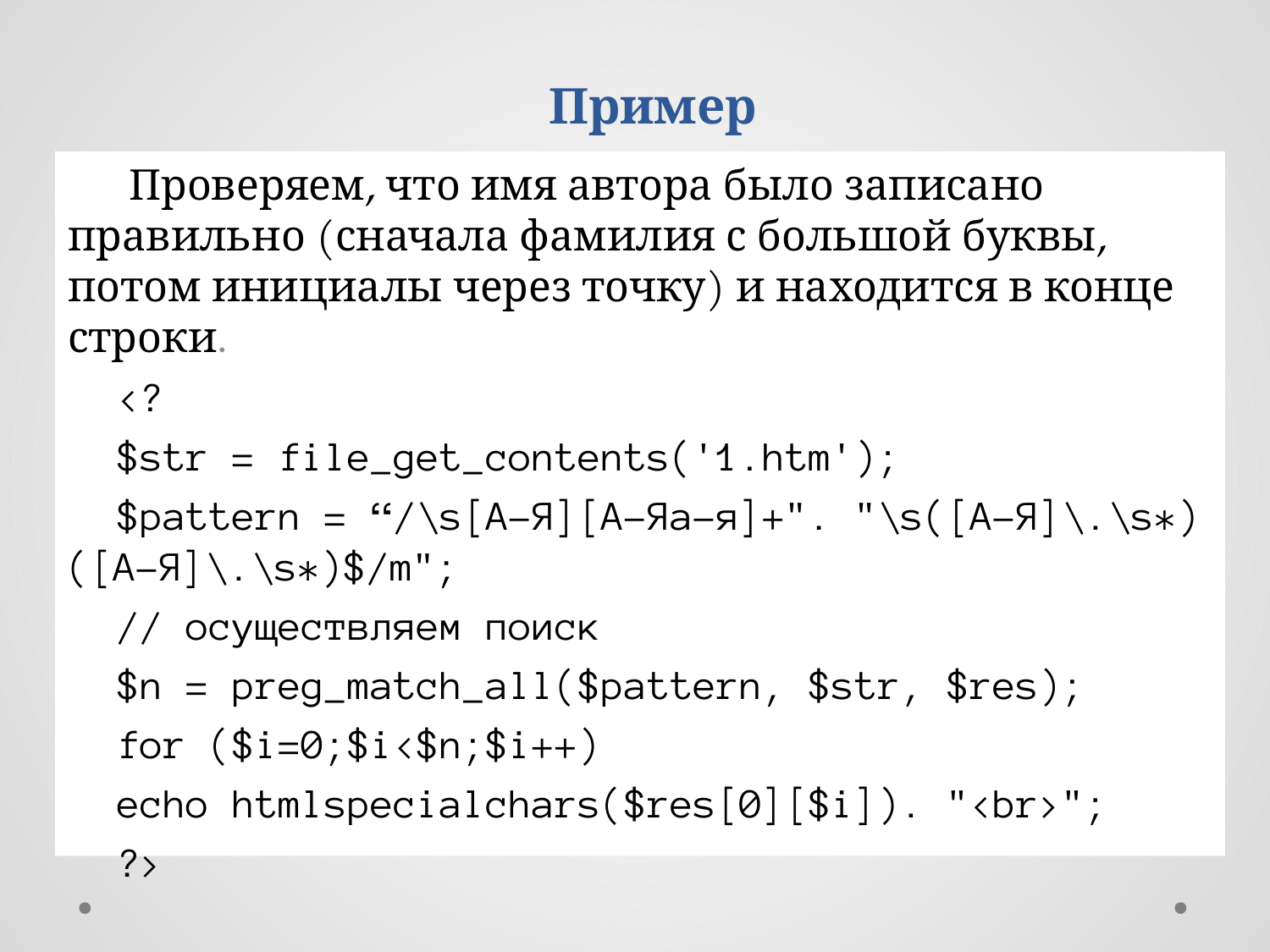

Пример
Проверяем, что имя автора было записано правильно (сначала фамилия с большой буквы, потом инициалы через точку) и находится в конце строки.
<?
$str = file_get_contents('1.htm');
$pattern = “/\s[А-Я][А-Яа-я]+". "\s([А-Я]\.\s*)([А-Я]\.\s*)$/m";
// осуществляем поиск
$n = preg_match_all($pattern, $str, $res);
for ($i=0;$i<$n;$i++)
echo htmlspecialchars($res[0][$i]). "<br>";
?>